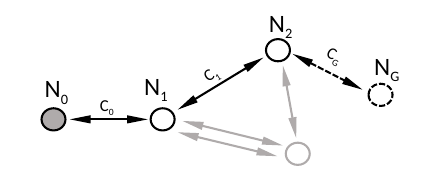

N2

NG
C1
CG
N1
N0

C0